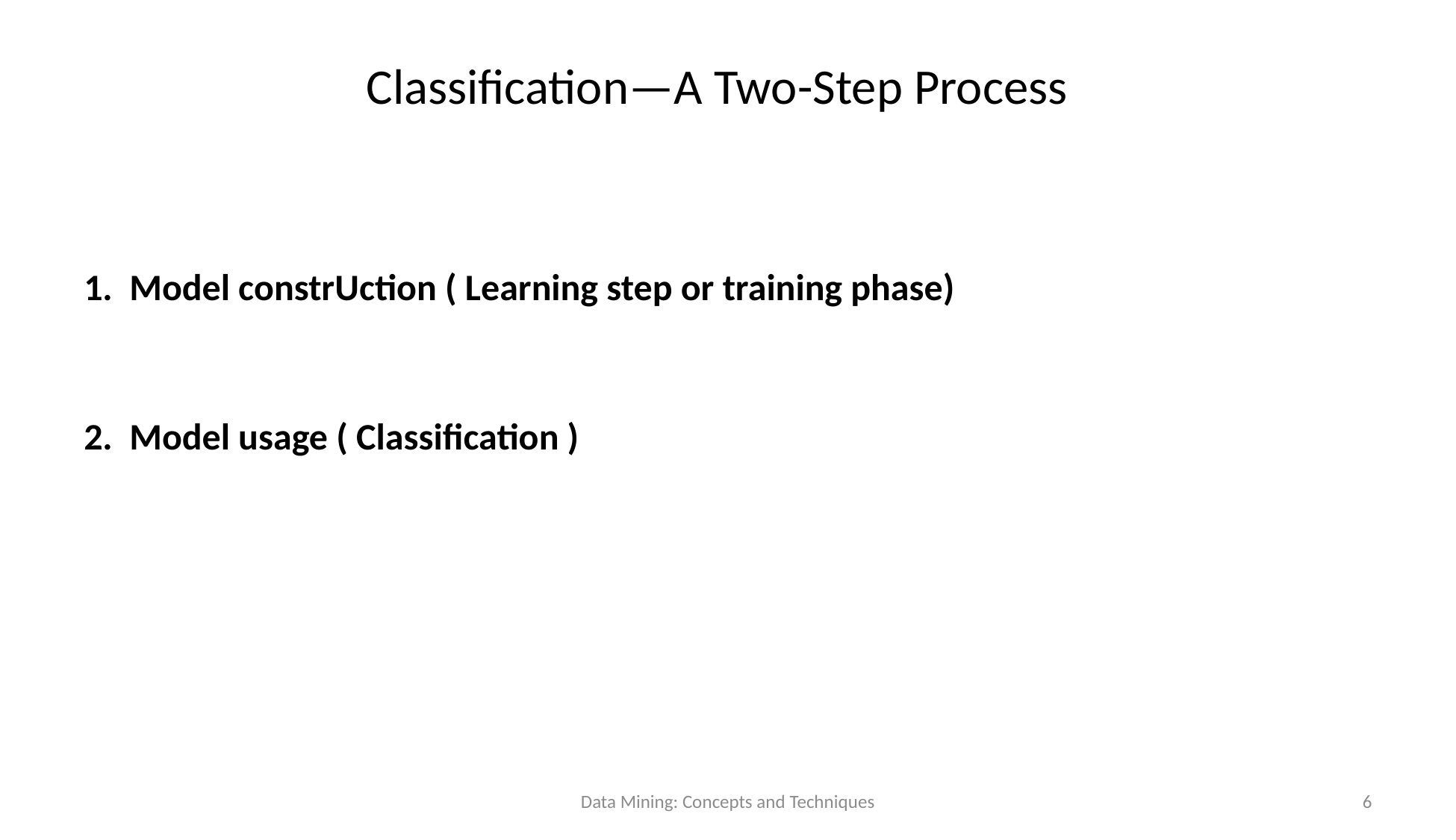

# Classification—A Two-Step Process

1.  Model constrUction ( Learning step or training phase)

2.  Model usage ( Classification )
Data Mining: Concepts and Techniques
6